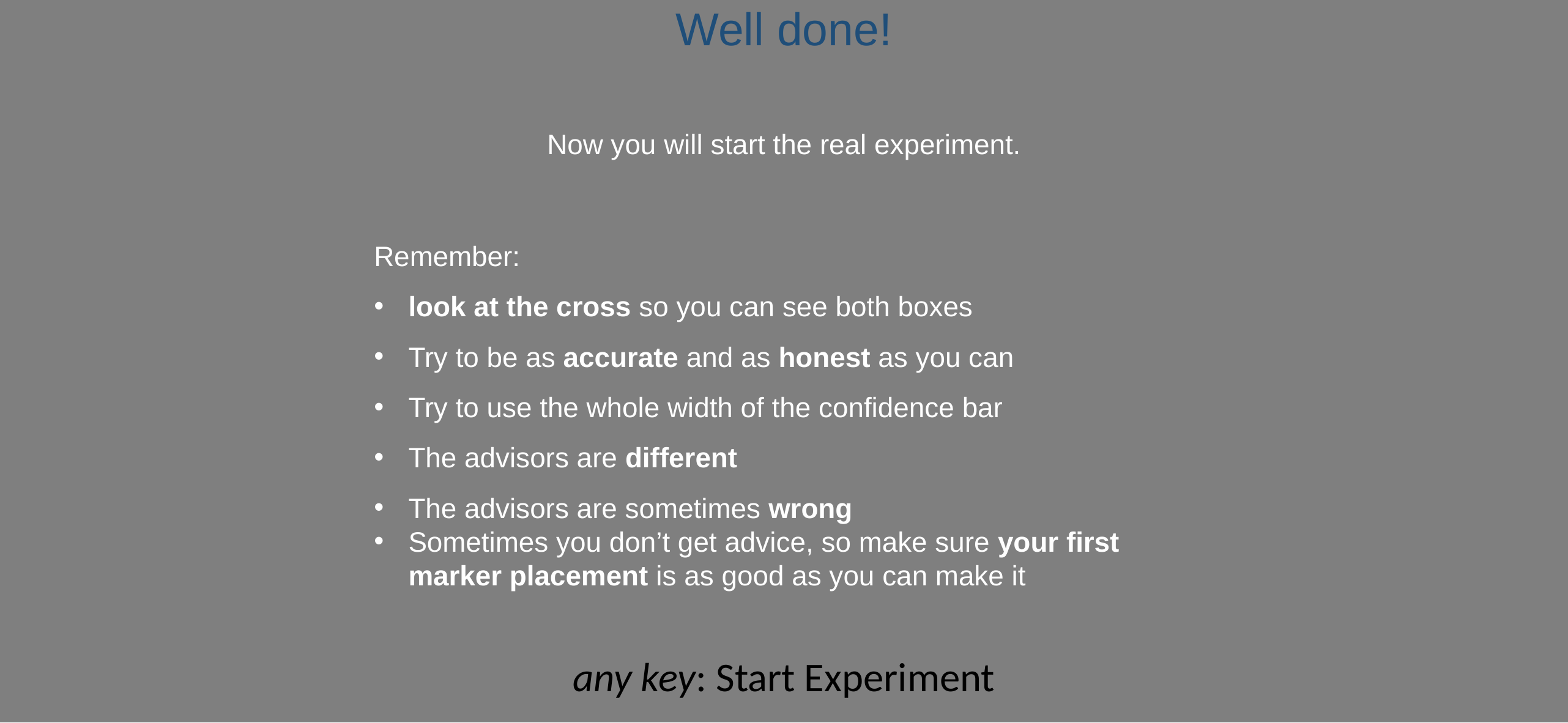

Well done!
Now you will start the real experiment.
Remember:
look at the cross so you can see both boxes
Try to be as accurate and as honest as you can
Try to use the whole width of the confidence bar
The advisors are different
The advisors are sometimes wrong
Sometimes you don’t get advice, so make sure your first marker placement is as good as you can make it
| any key: Start Experiment |
| --- |